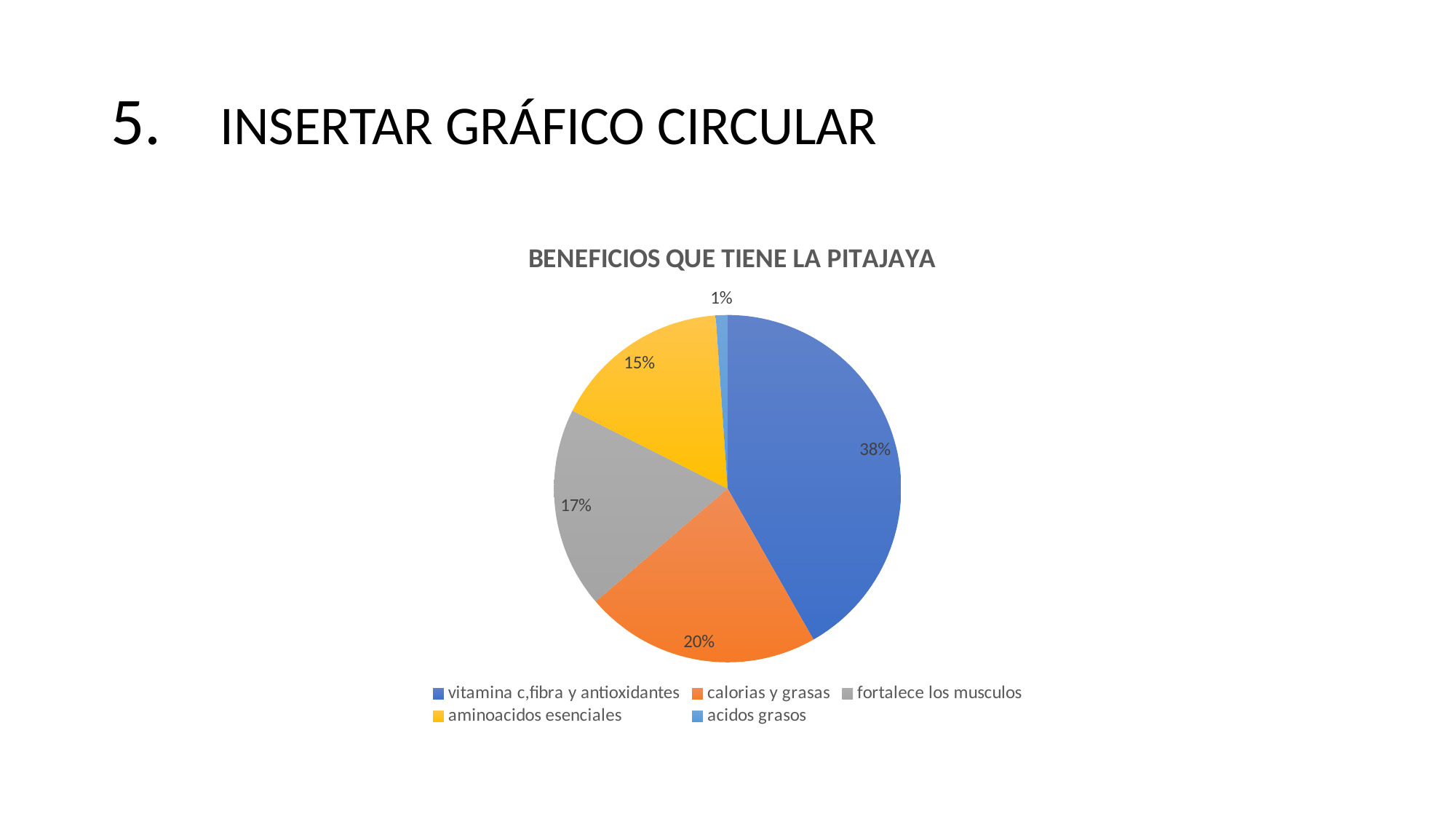

# 5.	INSERTAR GRÁFICO CIRCULAR

### Chart: BENEFICIOS QUE TIENE LA PITAJAYA

| Category | % |
|---|---|
| vitamina c,fibra y antioxidantes | 0.38 |
| calorias y grasas | 0.2 |
| fortalece los musculos | 0.17 |
| aminoacidos esenciales | 0.15 |
| acidos grasos | 0.01 |